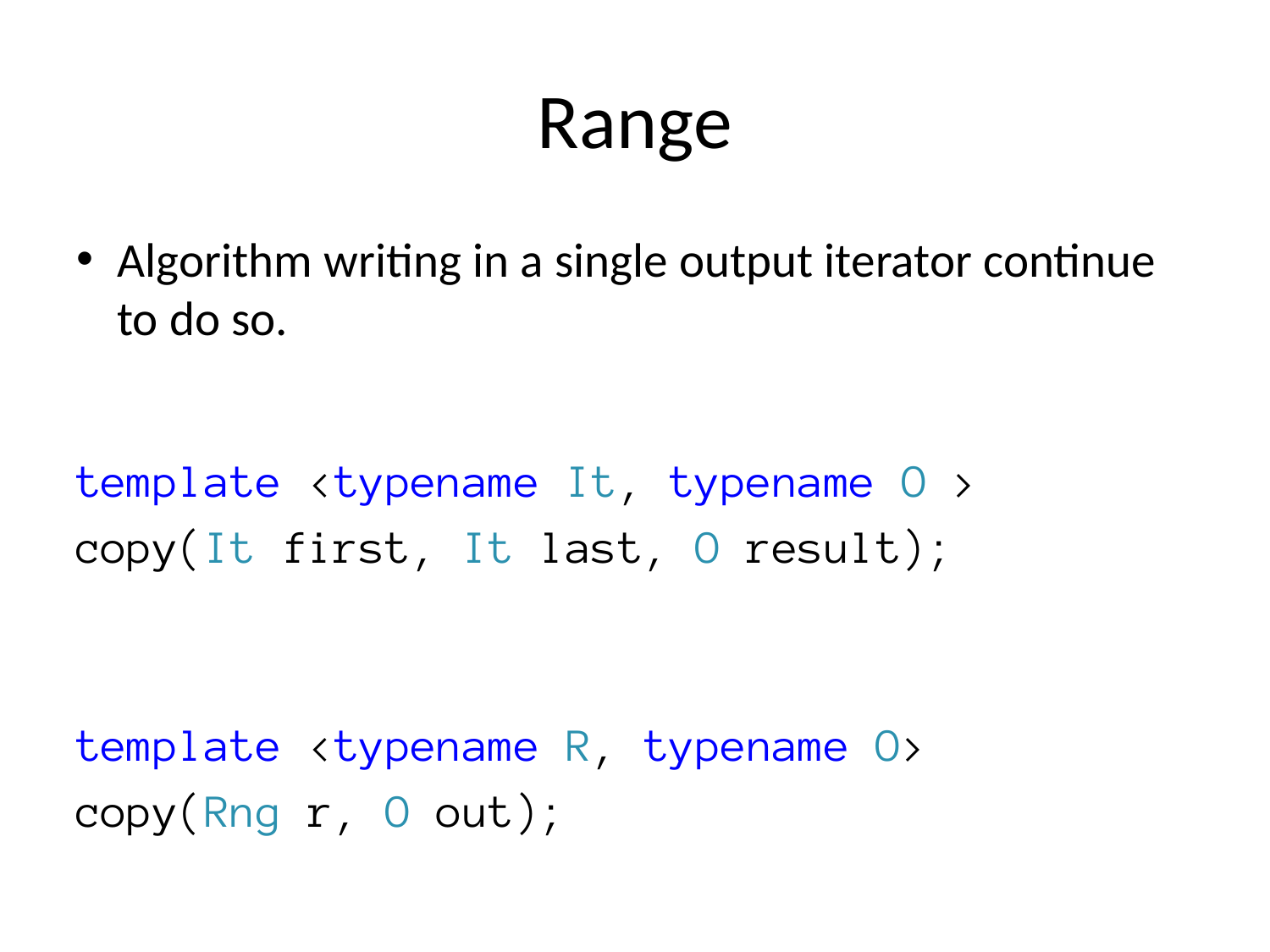

# Range
Algorithm writing in a single output iterator continue to do so.

template <typename It, typename O >
copy(It first, It last, O result);

template <typename R, typename O>
copy(Rng r, O out);